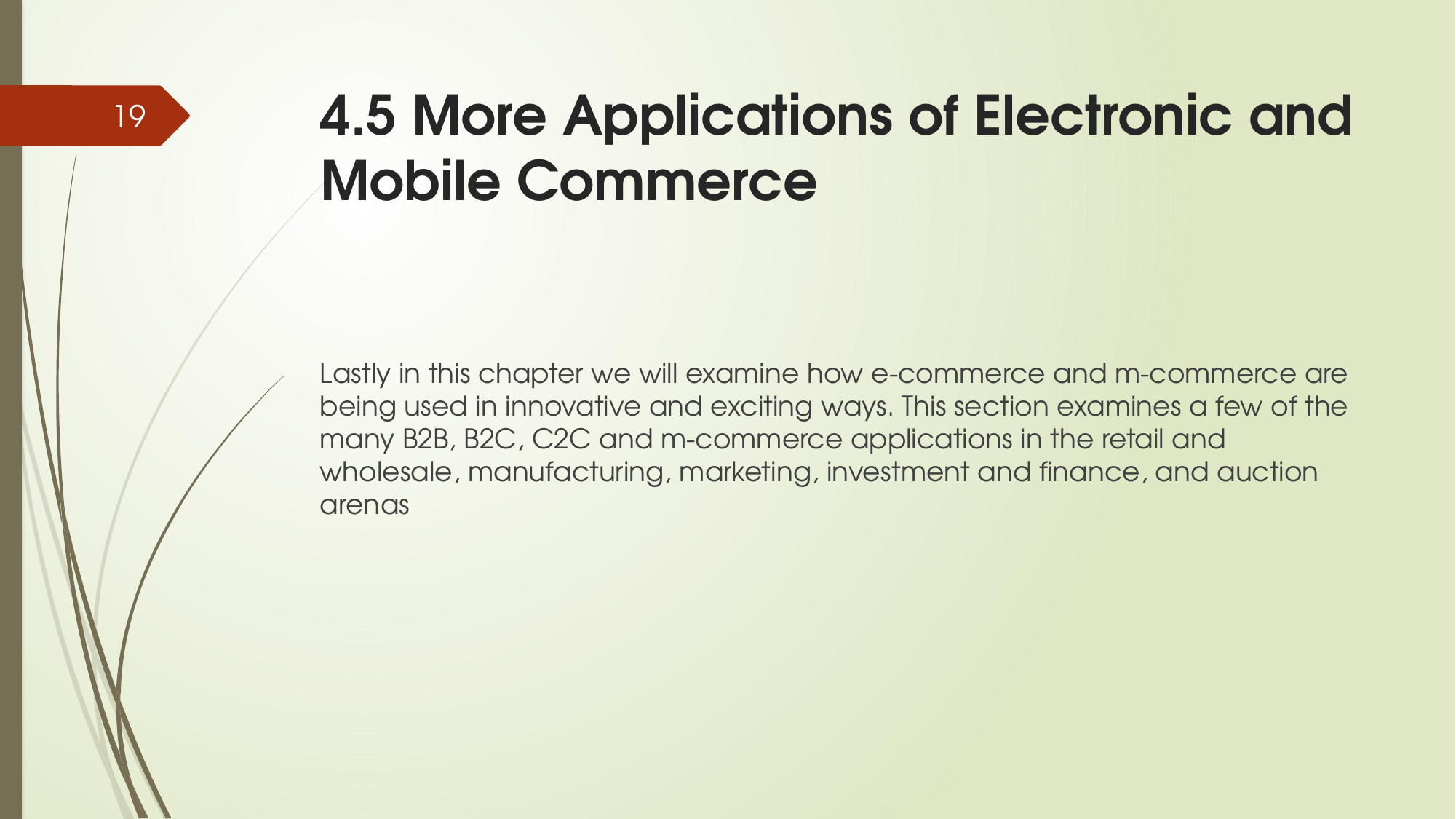

# 4.5 More Applications of Electronic and Mobile Commerce
19

Lastly in this chapter we will examine how e-commerce and m-commerce are being used in innovative and exciting ways. This section examines a few of the many B2B, B2C, C2C and m-commerce applications in the retail and wholesale, manufacturing, marketing, investment and finance, and auction arenas